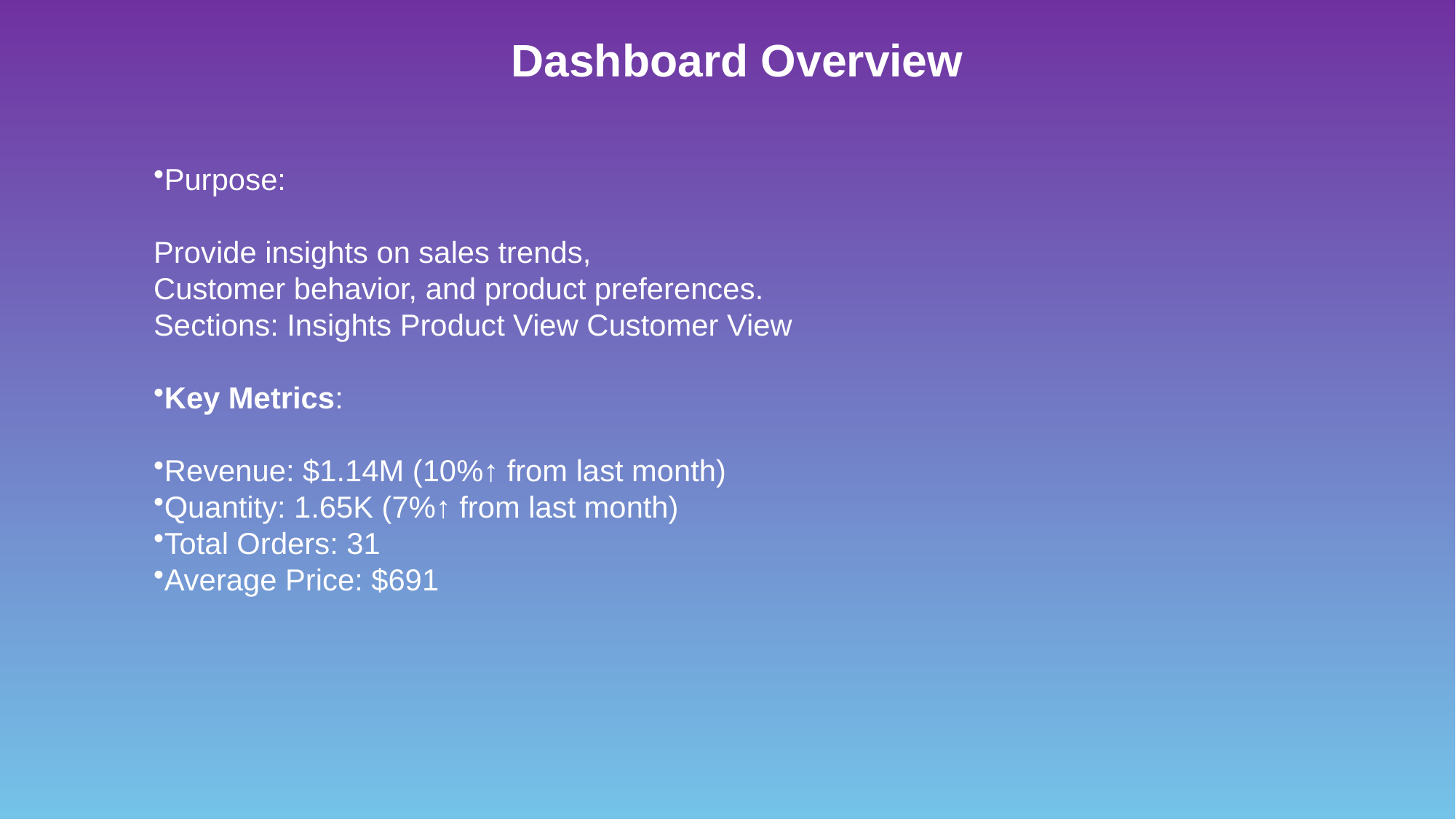

Dashboard Overview
Purpose:
Provide insights on sales trends,
Customer behavior, and product preferences.
Sections: Insights Product View Customer View

Key Metrics:

Revenue: $1.14M (10%↑ from last month)
Quantity: 1.65K (7%↑ from last month)
Total Orders: 31
Average Price: $691